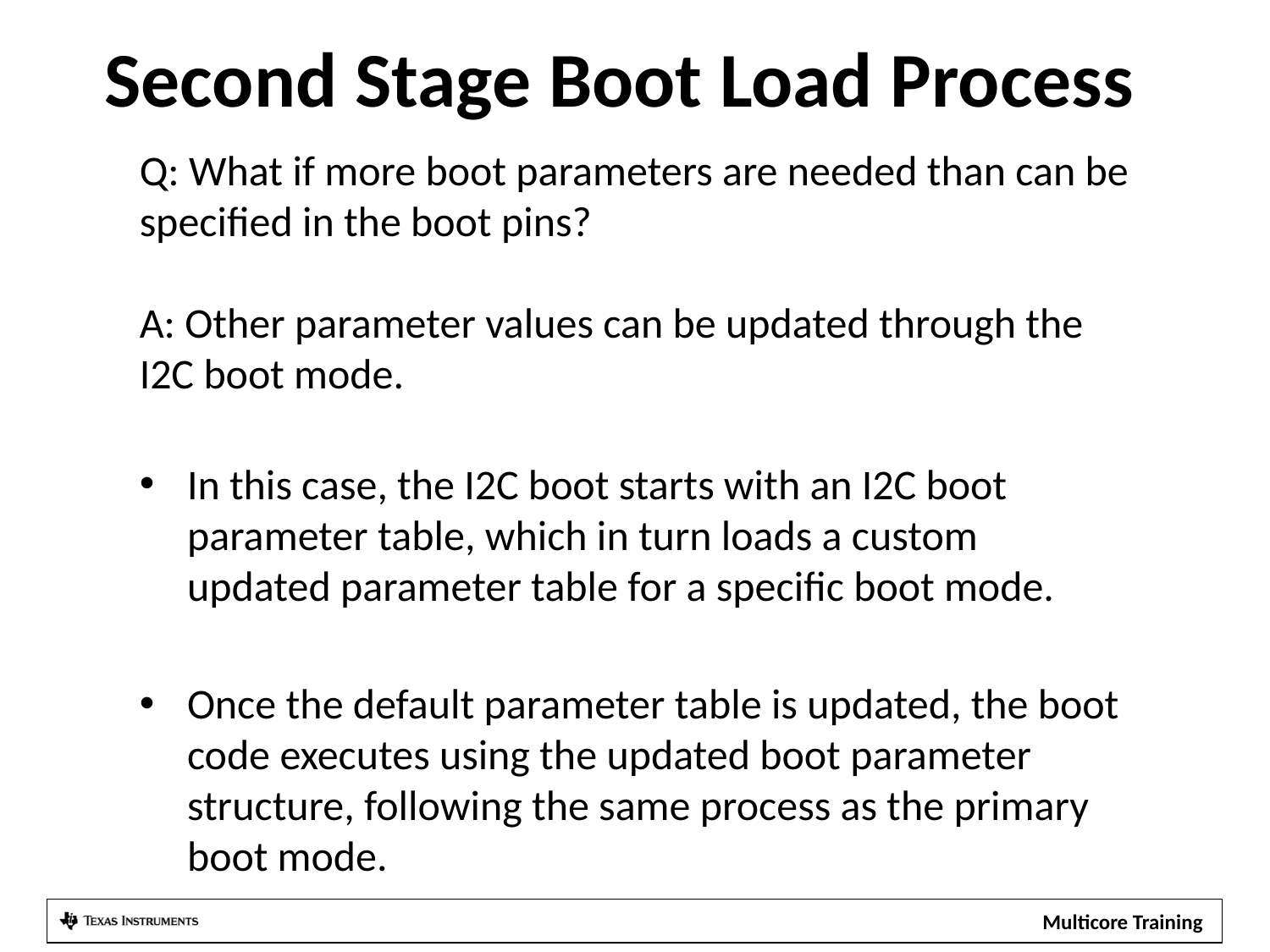

# Second Stage Boot Load Process
Q: What if more boot parameters are needed than can be specified in the boot pins?

A: Other parameter values can be updated through the I2C boot mode.

In this case, the I2C boot starts with an I2C boot parameter table, which in turn loads a custom updated parameter table for a specific boot mode.

Once the default parameter table is updated, the boot code executes using the updated boot parameter structure, following the same process as the primary boot mode.